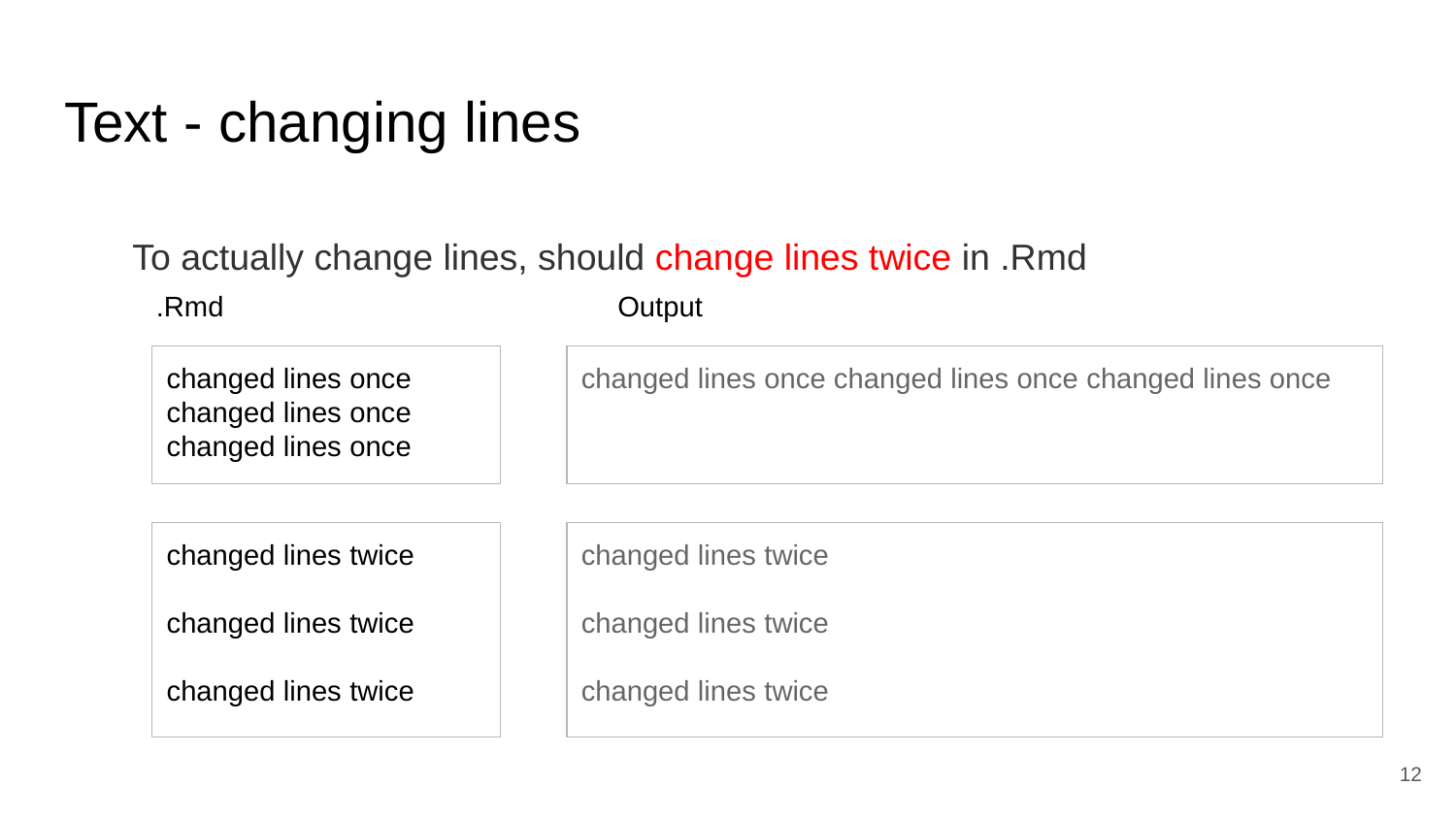

# Text - changing lines
To actually change lines, should change lines twice in .Rmd

.Rmd
Output
changed lines once
changed lines once
changed lines once
changed lines once changed lines once changed lines once
changed lines twice
changed lines twice

changed lines twice

changed lines twice
changed lines twice

changed lines twice

12